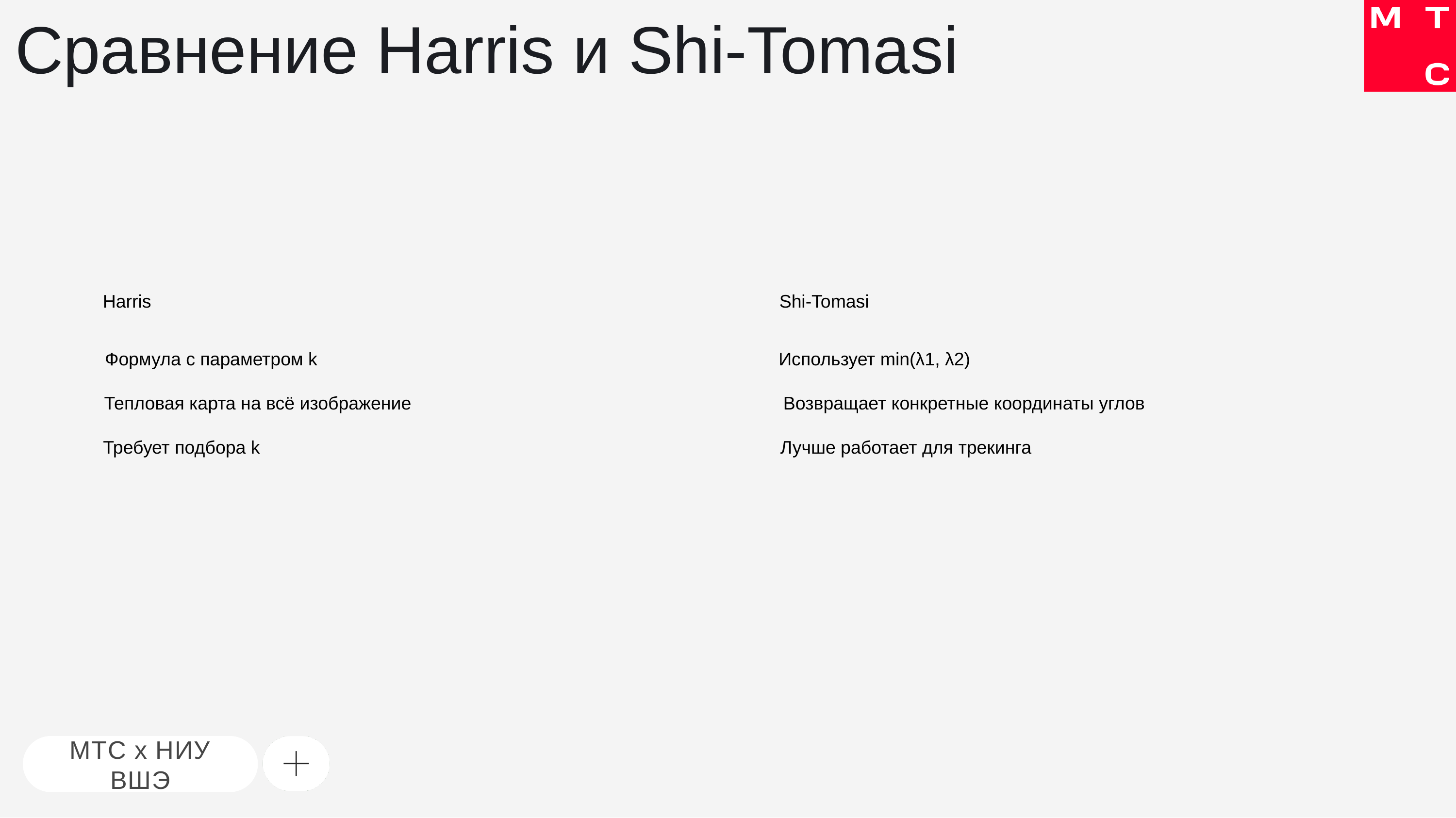

# Сравнение Harris и Shi-Tomasi
Harris
Shi-Tomasi
Формула с параметром k
Использует min(λ1, λ2)
Тепловая карта на всё изображение
Возвращает конкретные координаты углов
Требует подбора k
Лучше работает для трекинга